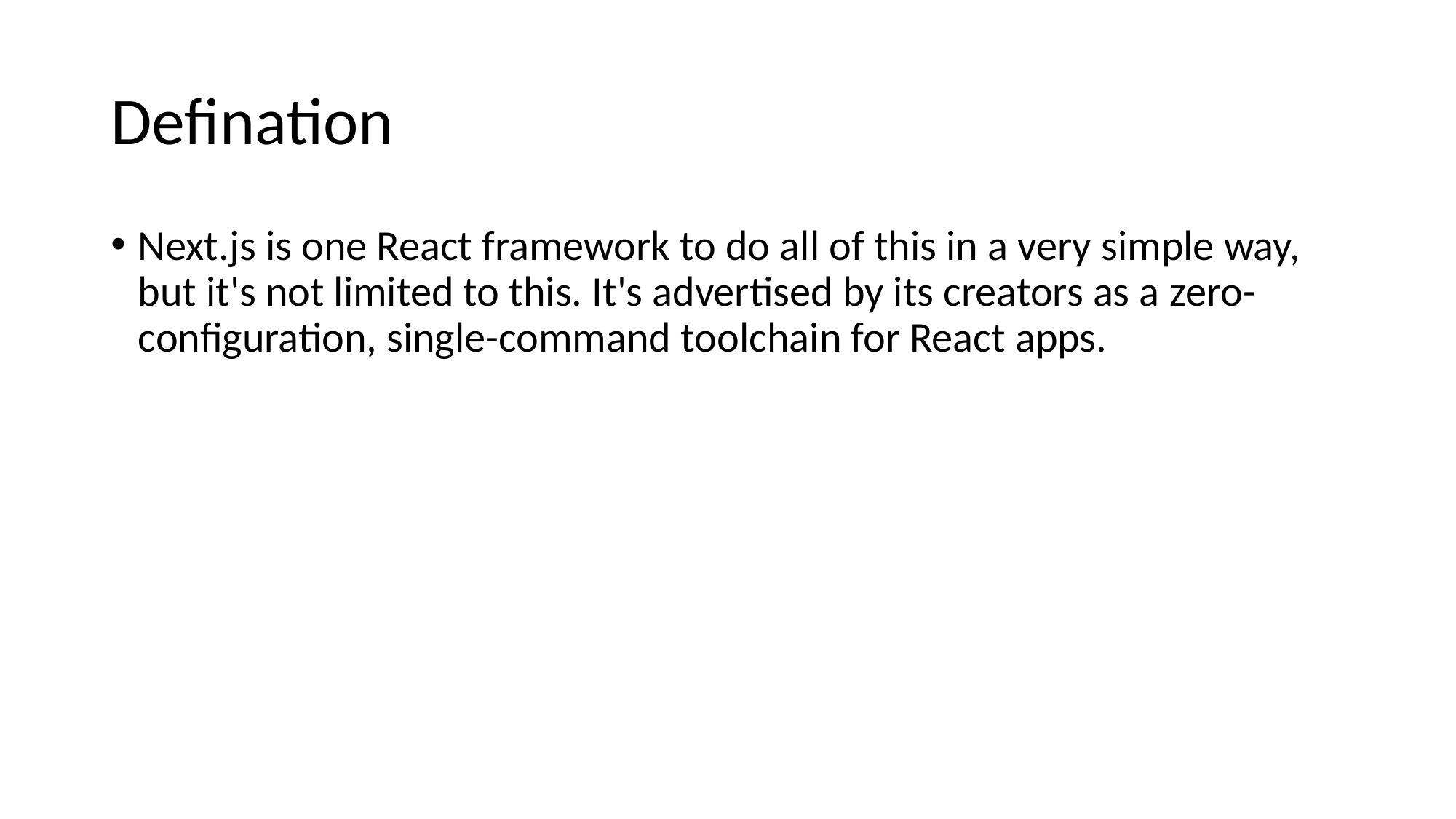

# Defination
Next.js is one React framework to do all of this in a very simple way, but it's not limited to this. It's advertised by its creators as a zero-configuration, single-command toolchain for React apps.